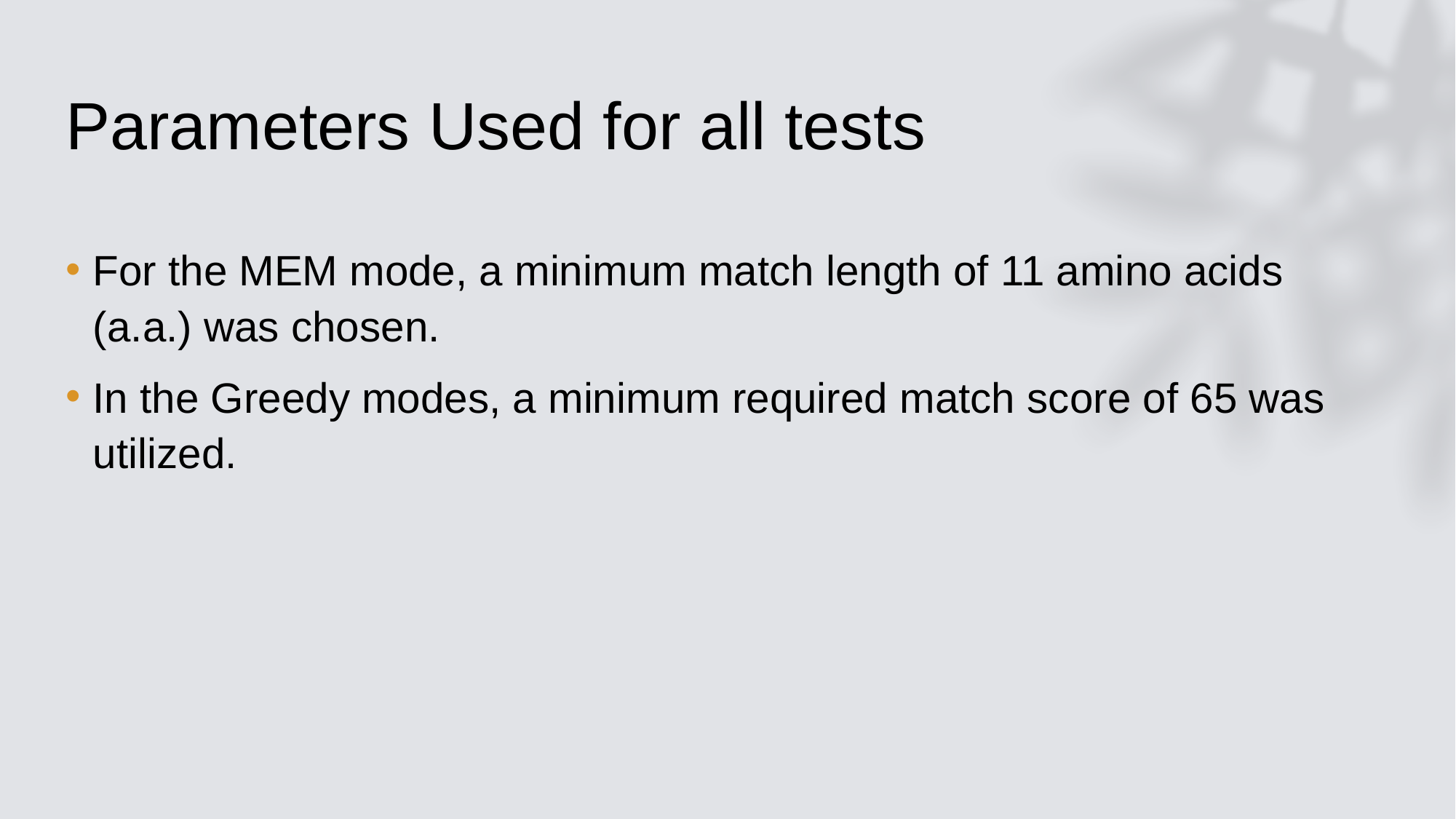

# Parameters Used for all tests
For the MEM mode, a minimum match length of 11 amino acids (a.a.) was chosen.
In the Greedy modes, a minimum required match score of 65 was utilized.